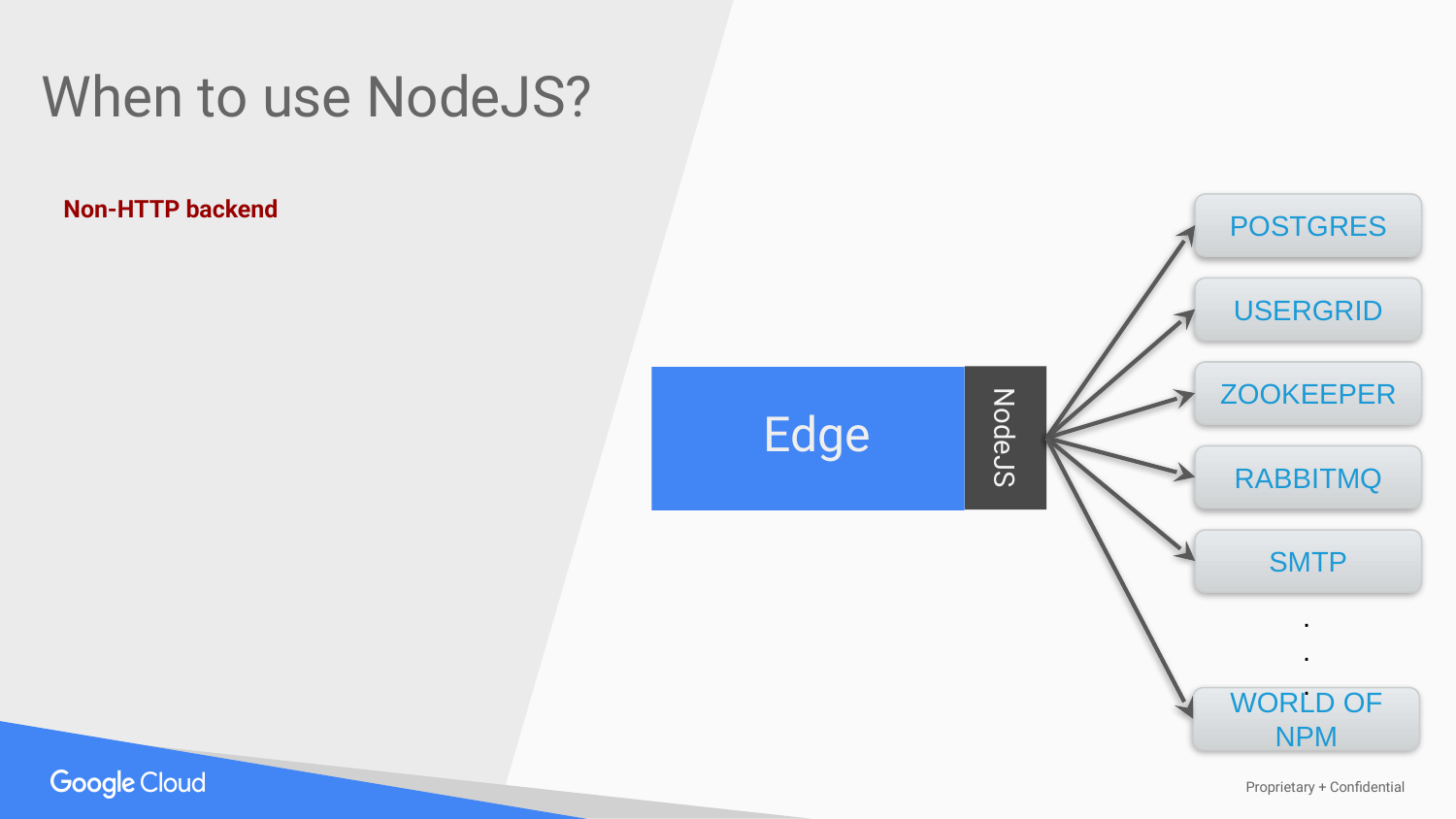

When to use NodeJS?
Non-HTTP backend

POSTGRES
USERGRID
ZOOKEEPER

NodeJS
Edge
RABBITMQ
SMTP
.
.
.
WORLD OF NPM